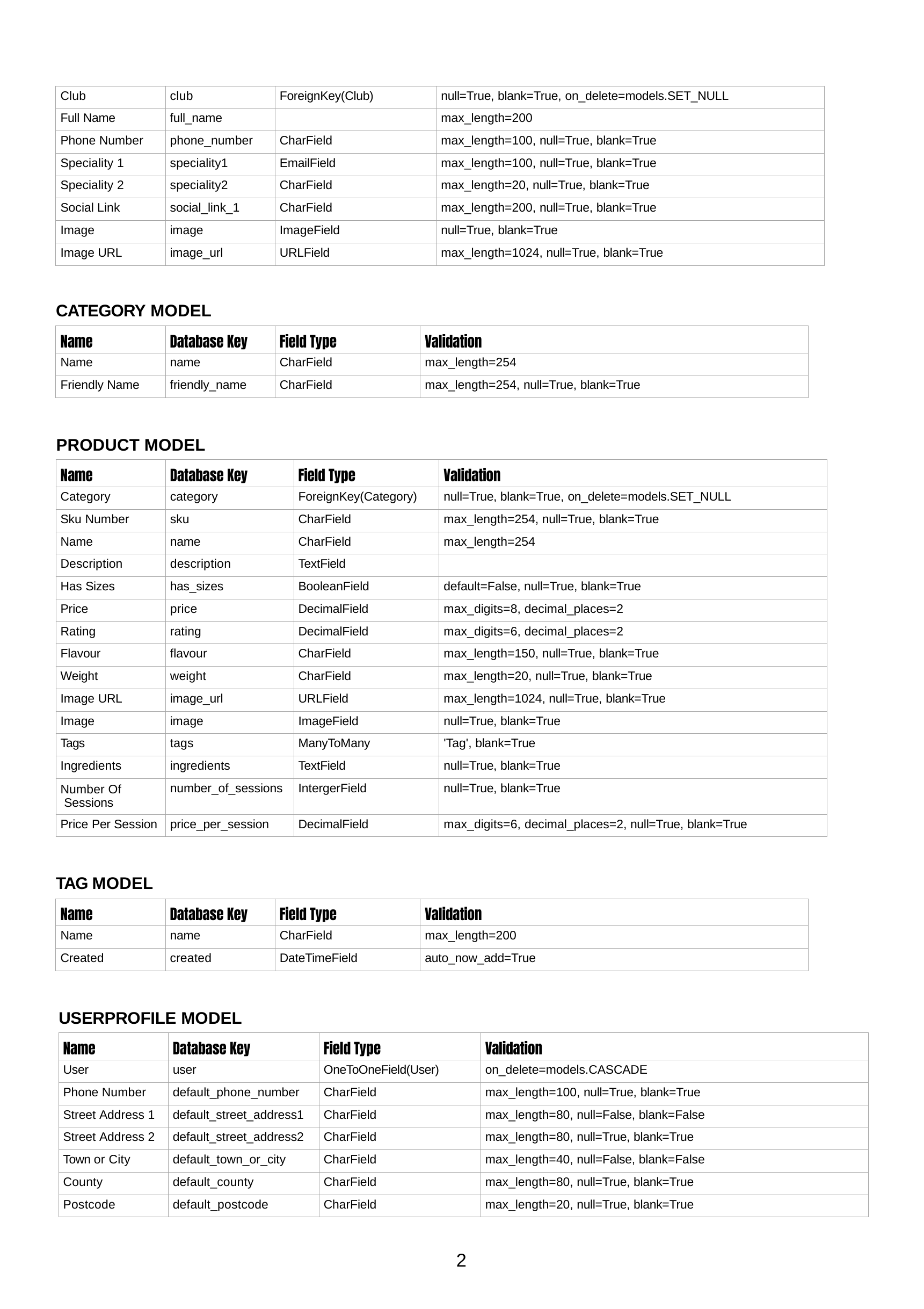

| Club | club | ForeignKey(Club) | null=True, blank=True, on\_delete=models.SET\_NULL |
| --- | --- | --- | --- |
| Full Name | full\_name |  | max\_length=200 |
| Phone Number | phone\_number | CharField | max\_length=100, null=True, blank=True |
| Speciality 1 | speciality1 | EmailField | max\_length=100, null=True, blank=True |
| Speciality 2 | speciality2 | CharField | max\_length=20, null=True, blank=True |
| Social Link | social\_link\_1 | CharField | max\_length=200, null=True, blank=True |
| Image | image | ImageField | null=True, blank=True |
| Image URL | image\_url | URLField | max\_length=1024, null=True, blank=True |
CATEGORY MODEL
| Name | Database Key | Field Type | Validation |
| --- | --- | --- | --- |
| Name | name | CharField | max\_length=254 |
| Friendly Name | friendly\_name | CharField | max\_length=254, null=True, blank=True |
PRODUCT MODEL
| Name | Database Key | Field Type | Validation |
| --- | --- | --- | --- |
| Category | category | ForeignKey(Category) | null=True, blank=True, on\_delete=models.SET\_NULL |
| Sku Number | sku | CharField | max\_length=254, null=True, blank=True |
| Name | name | CharField | max\_length=254 |
| Description | description | TextField |  |
| Has Sizes | has\_sizes | BooleanField | default=False, null=True, blank=True |
| Price | price | DecimalField | max\_digits=8, decimal\_places=2 |
| Rating | rating | DecimalField | max\_digits=6, decimal\_places=2 |
| Flavour | flavour | CharField | max\_length=150, null=True, blank=True |
| Weight | weight | CharField | max\_length=20, null=True, blank=True |
| Image URL | image\_url | URLField | max\_length=1024, null=True, blank=True |
| Image | image | ImageField | null=True, blank=True |
| Tags | tags | ManyToMany | 'Tag', blank=True |
| Ingredients | ingredients | TextField | null=True, blank=True |
| Number Of Sessions | number\_of\_sessions | IntergerField | null=True, blank=True |
| Price Per Session | price\_per\_session | DecimalField | max\_digits=6, decimal\_places=2, null=True, blank=True |
TAG MODEL
| Name | Database Key | Field Type | Validation |
| --- | --- | --- | --- |
| Name | name | CharField | max\_length=200 |
| Created | created | DateTimeField | auto\_now\_add=True |
USERPROFILE MODEL
| Name | Database Key | Field Type | Validation |
| --- | --- | --- | --- |
| User | user | OneToOneField(User) | on\_delete=models.CASCADE |
| Phone Number | default\_phone\_number | CharField | max\_length=100, null=True, blank=True |
| Street Address 1 | default\_street\_address1 | CharField | max\_length=80, null=False, blank=False |
| Street Address 2 | default\_street\_address2 | CharField | max\_length=80, null=True, blank=True |
| Town or City | default\_town\_or\_city | CharField | max\_length=40, null=False, blank=False |
| County | default\_county | CharField | max\_length=80, null=True, blank=True |
| Postcode | default\_postcode | CharField | max\_length=20, null=True, blank=True |
2